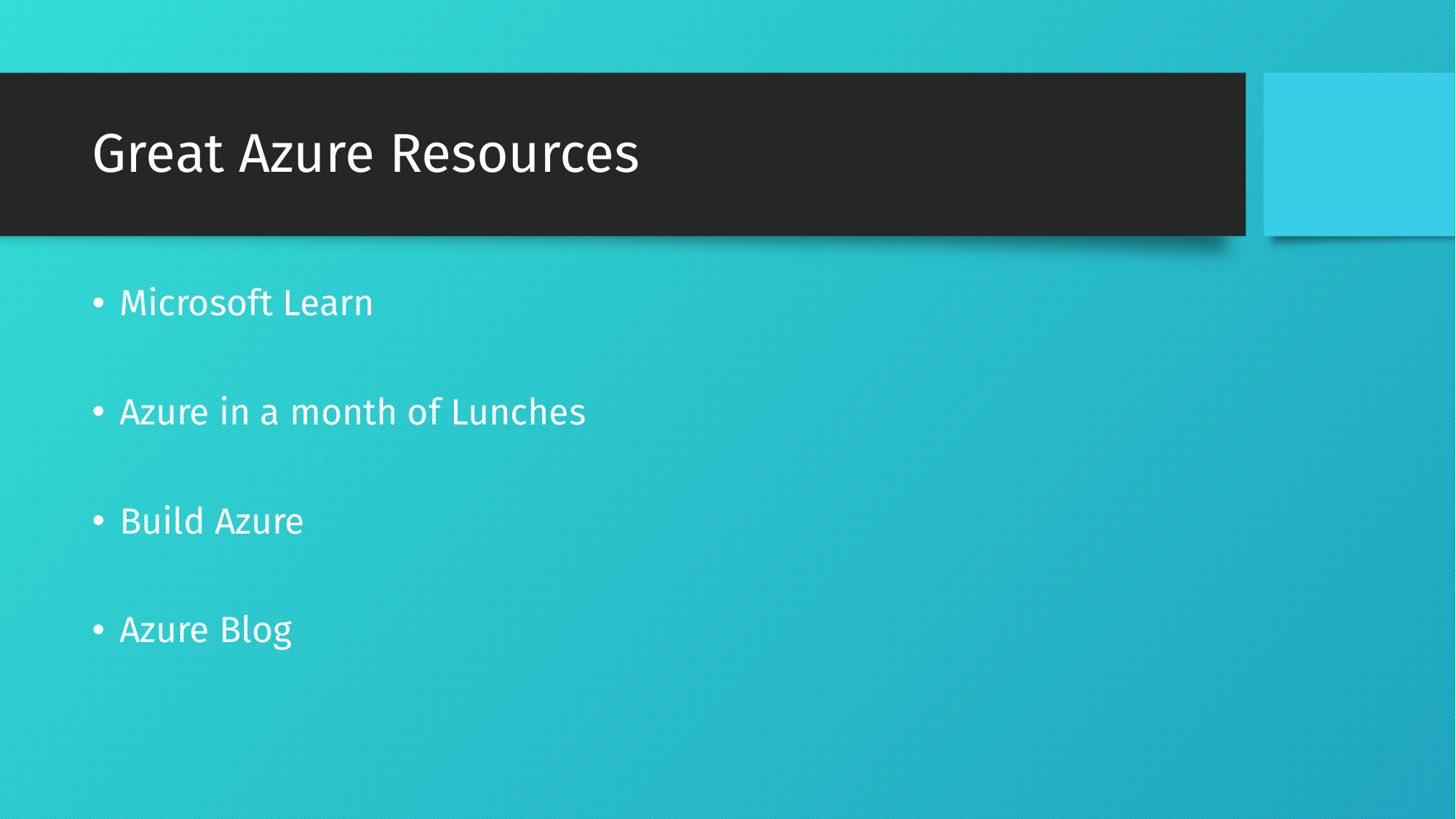

# Great Azure Resources
Microsoft Learn

Azure in a month of Lunches

Build Azure

Azure Blog